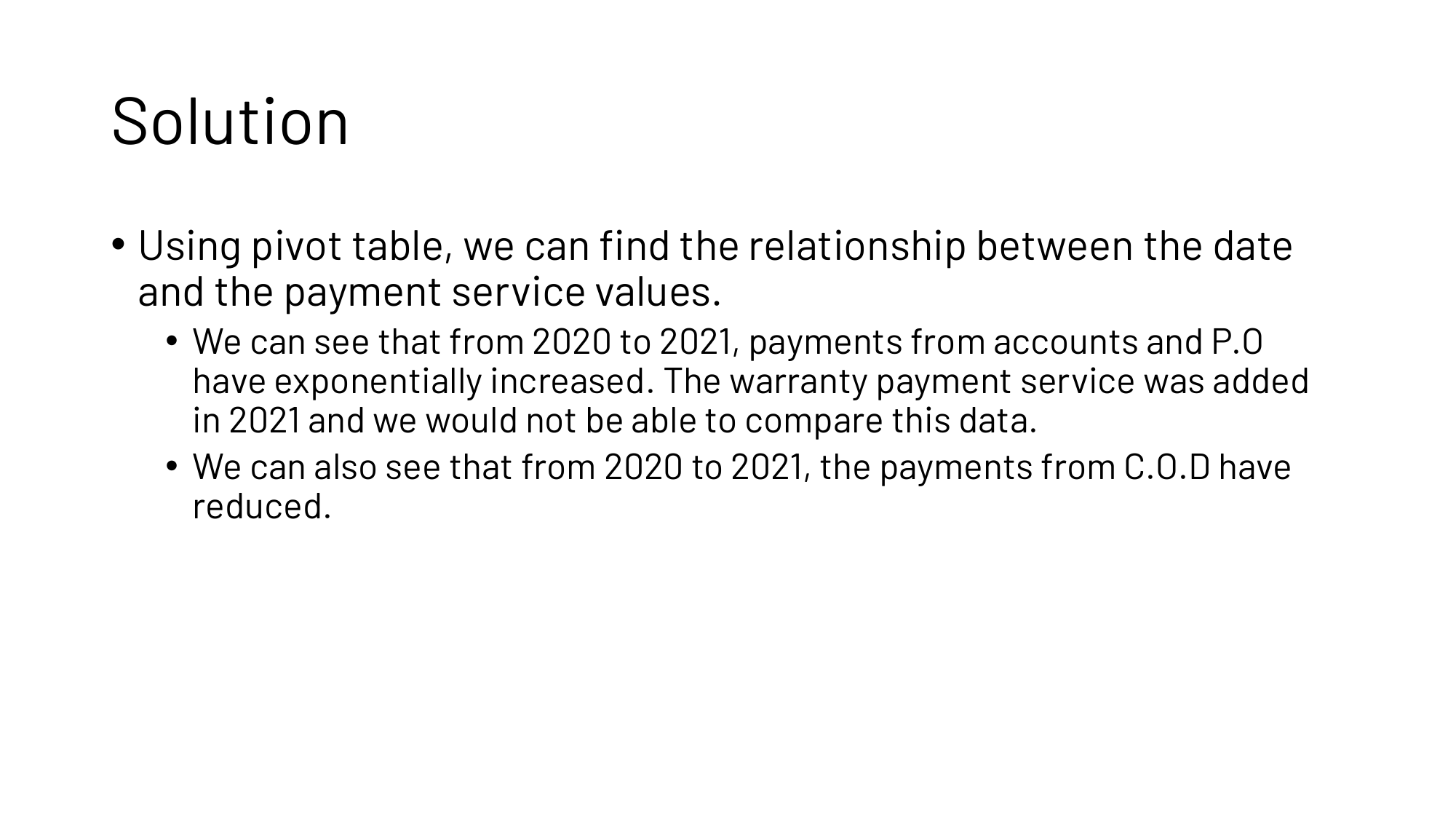

# Solution
Using pivot table, we can find the relationship between the date and the payment service values.
We can see that from 2020 to 2021, payments from accounts and P.O  have exponentially increased. The warranty payment service was added in 2021 and we would not be able to compare this data.
We can also see that from 2020 to 2021, the payments from C.O.D have reduced.